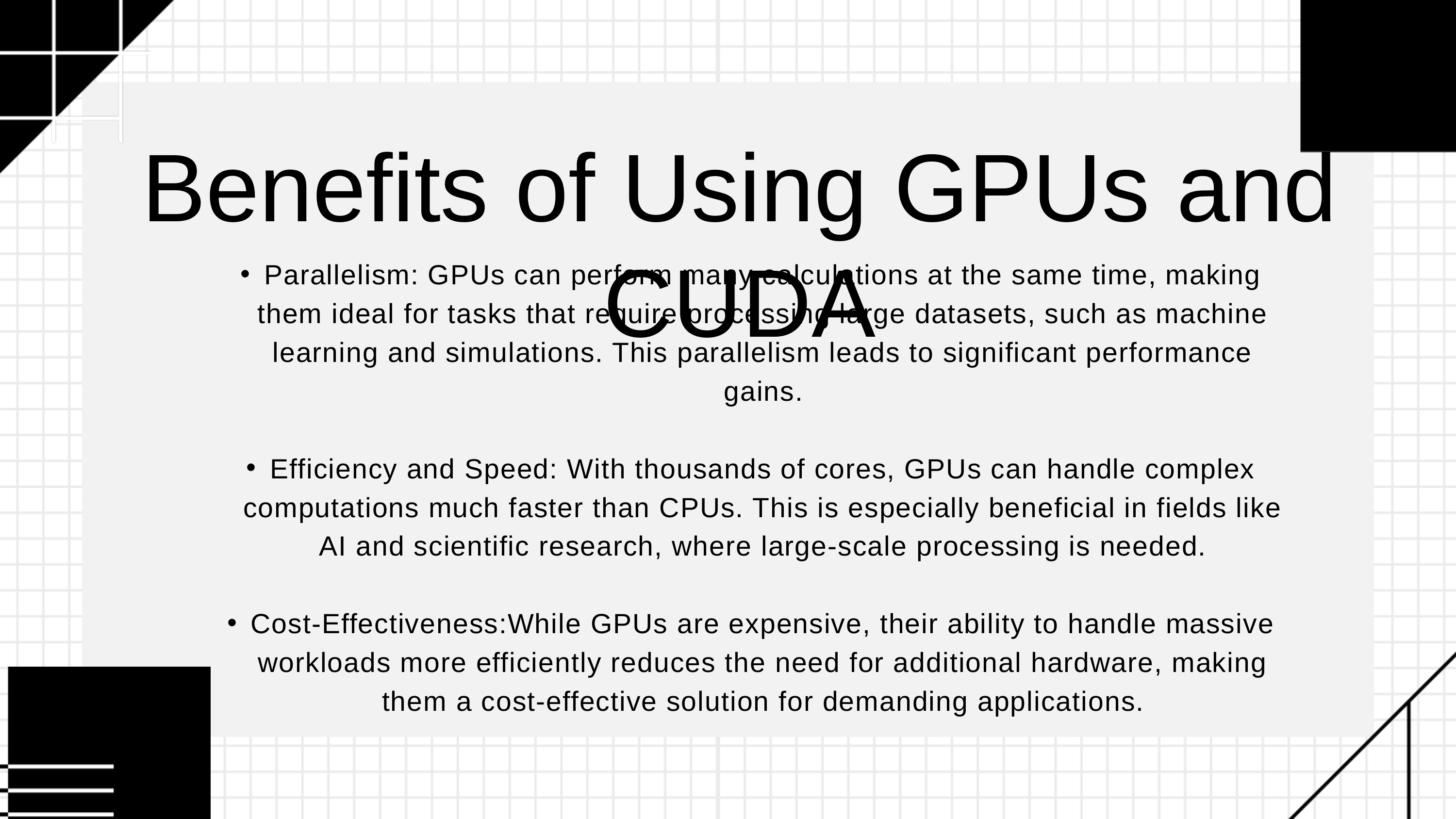

Benefits of Using GPUs and CUDA
Parallelism: GPUs can perform many calculations at the same time, making them ideal for tasks that require processing large datasets, such as machine learning and simulations. This parallelism leads to significant performance gains.

Efficiency and Speed: With thousands of cores, GPUs can handle complex computations much faster than CPUs. This is especially beneficial in fields like AI and scientific research, where large-scale processing is needed.

Cost-Effectiveness:While GPUs are expensive, their ability to handle massive workloads more efficiently reduces the need for additional hardware, making them a cost-effective solution for demanding applications.